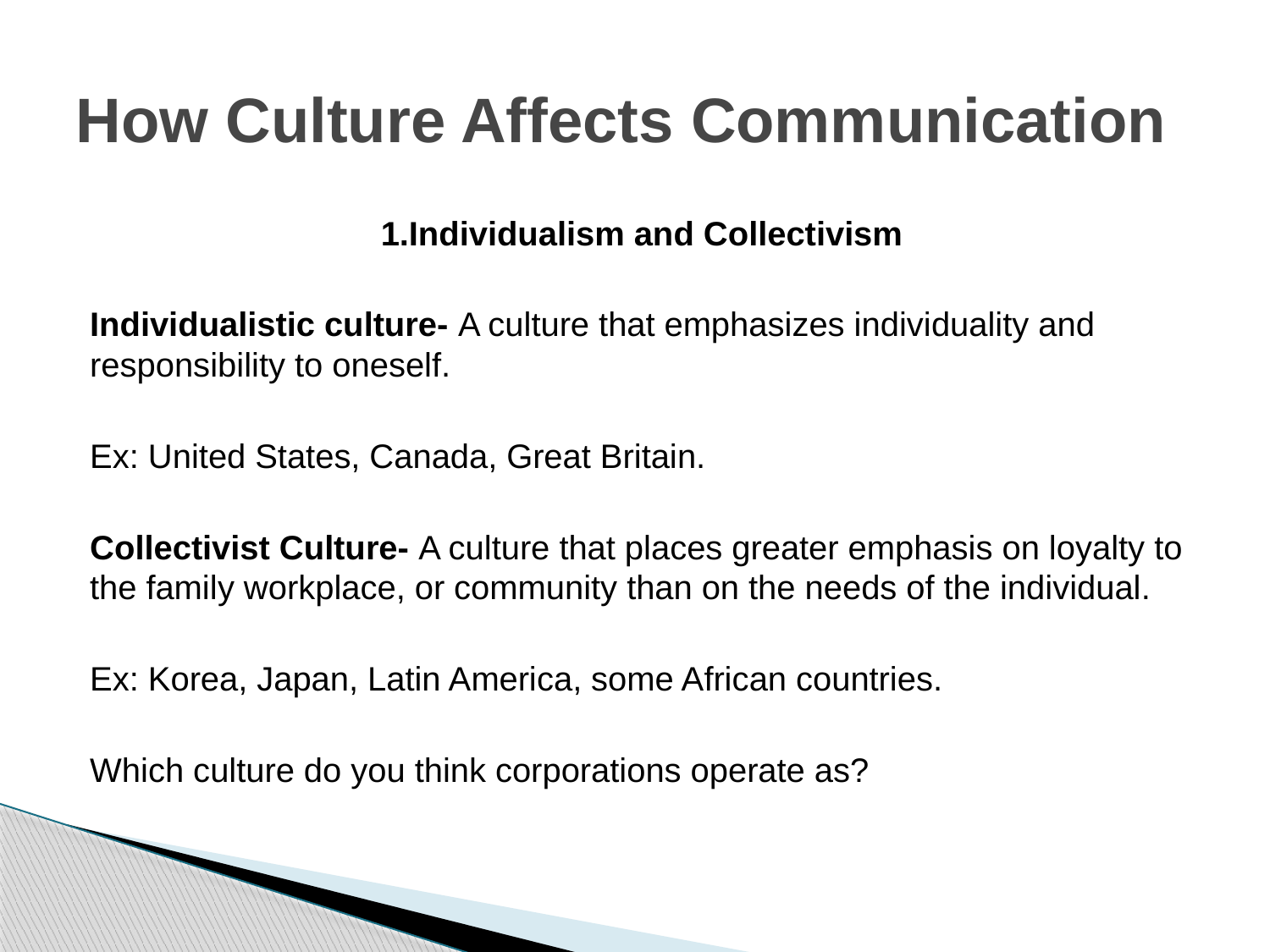

# How Culture Affects Communication
1.Individualism and Collectivism

Individualistic culture- A culture that emphasizes individuality and responsibility to oneself.

Ex: United States, Canada, Great Britain.

Collectivist Culture- A culture that places greater emphasis on loyalty to the family workplace, or community than on the needs of the individual.

Ex: Korea, Japan, Latin America, some African countries.

Which culture do you think corporations operate as?